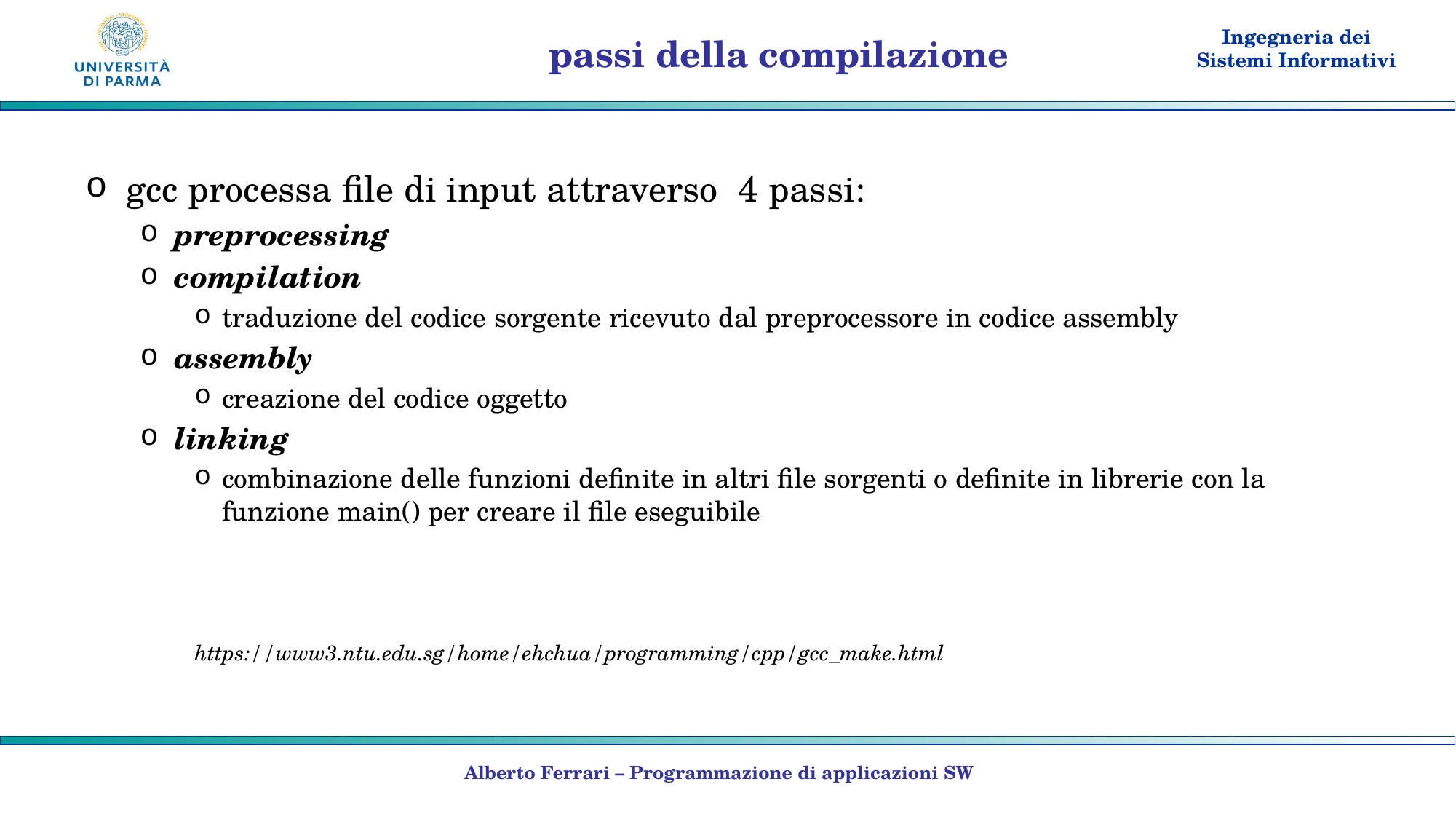

# passi della compilazione
gcc processa file di input attraverso  4 passi:
preprocessing
compilation
traduzione del codice sorgente ricevuto dal preprocessore in codice assembly
assembly
creazione del codice oggetto
linking
combinazione delle funzioni definite in altri file sorgenti o definite in librerie con la funzione main() per creare il file eseguibile

https://www3.ntu.edu.sg/home/ehchua/programming/cpp/gcc_make.html

Alberto Ferrari – Programmazione di applicazioni SW